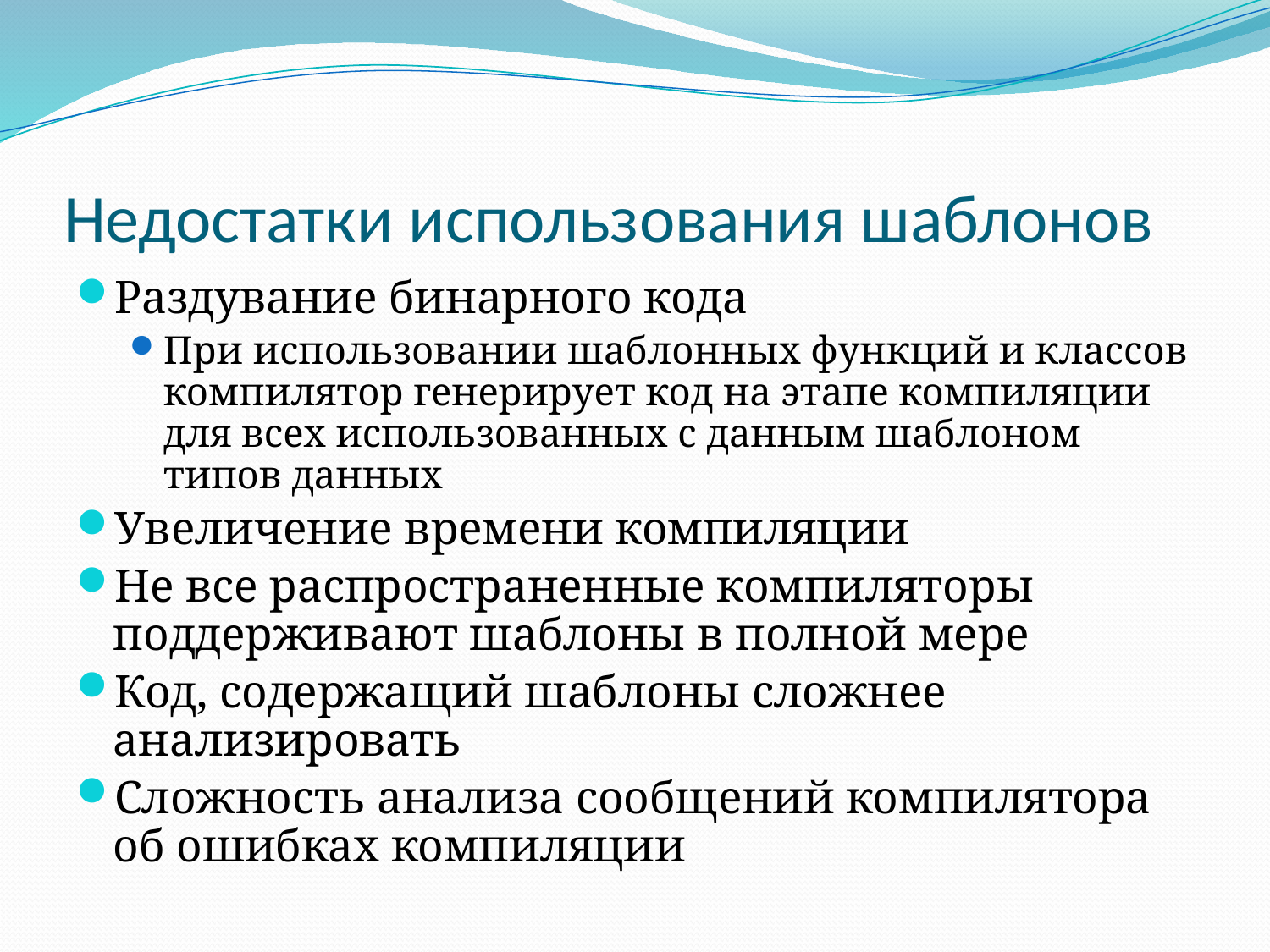

# Недостатки использования шаблонов
Раздувание бинарного кода
При использовании шаблонных функций и классов компилятор генерирует код на этапе компиляции для всех использованных с данным шаблоном типов данных
Увеличение времени компиляции
Не все распространенные компиляторы поддерживают шаблоны в полной мере
Код, содержащий шаблоны сложнее анализировать
Сложность анализа сообщений компилятора об ошибках компиляции